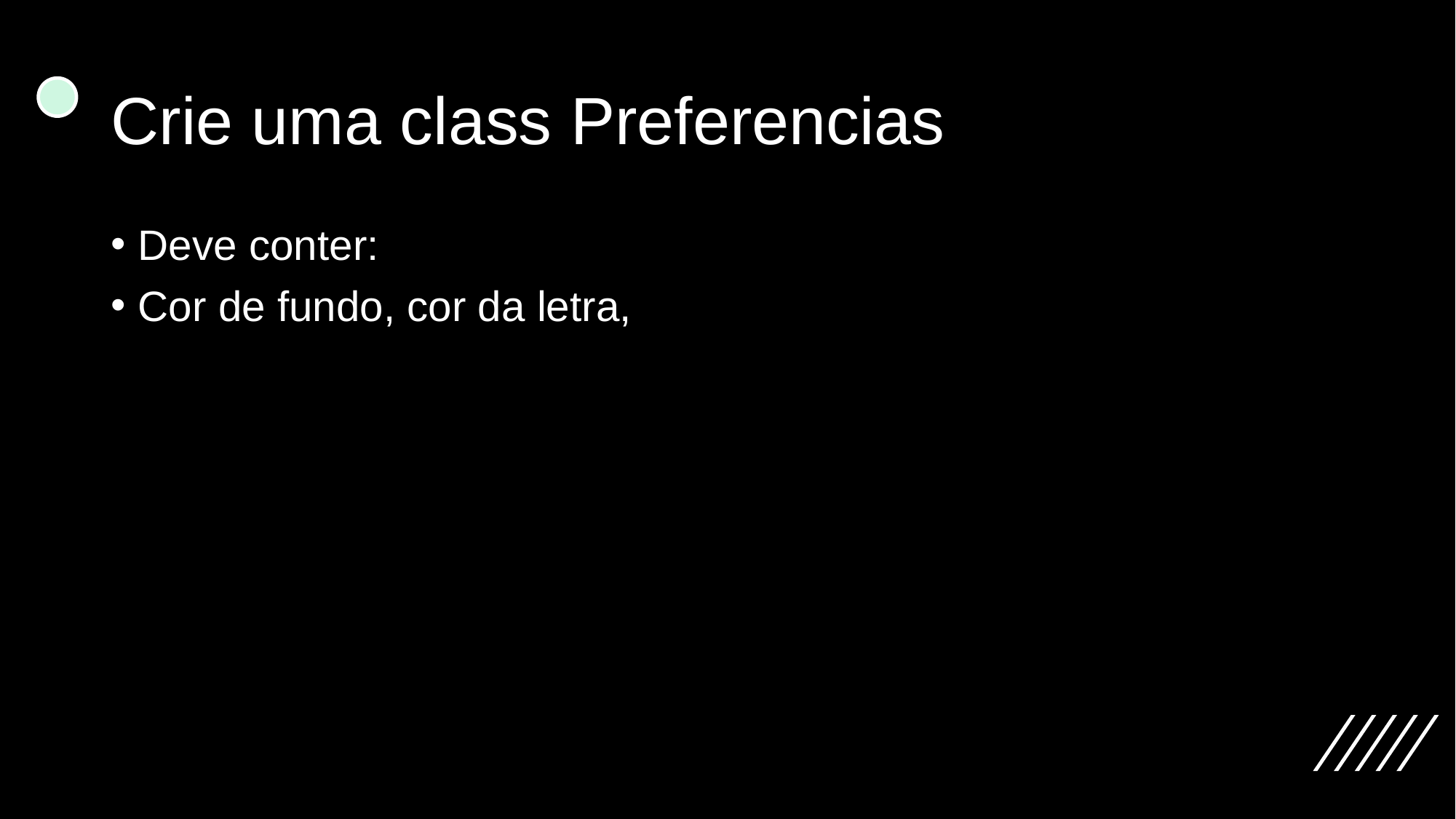

# Crie uma class Preferencias
Deve conter:
Cor de fundo, cor da letra,